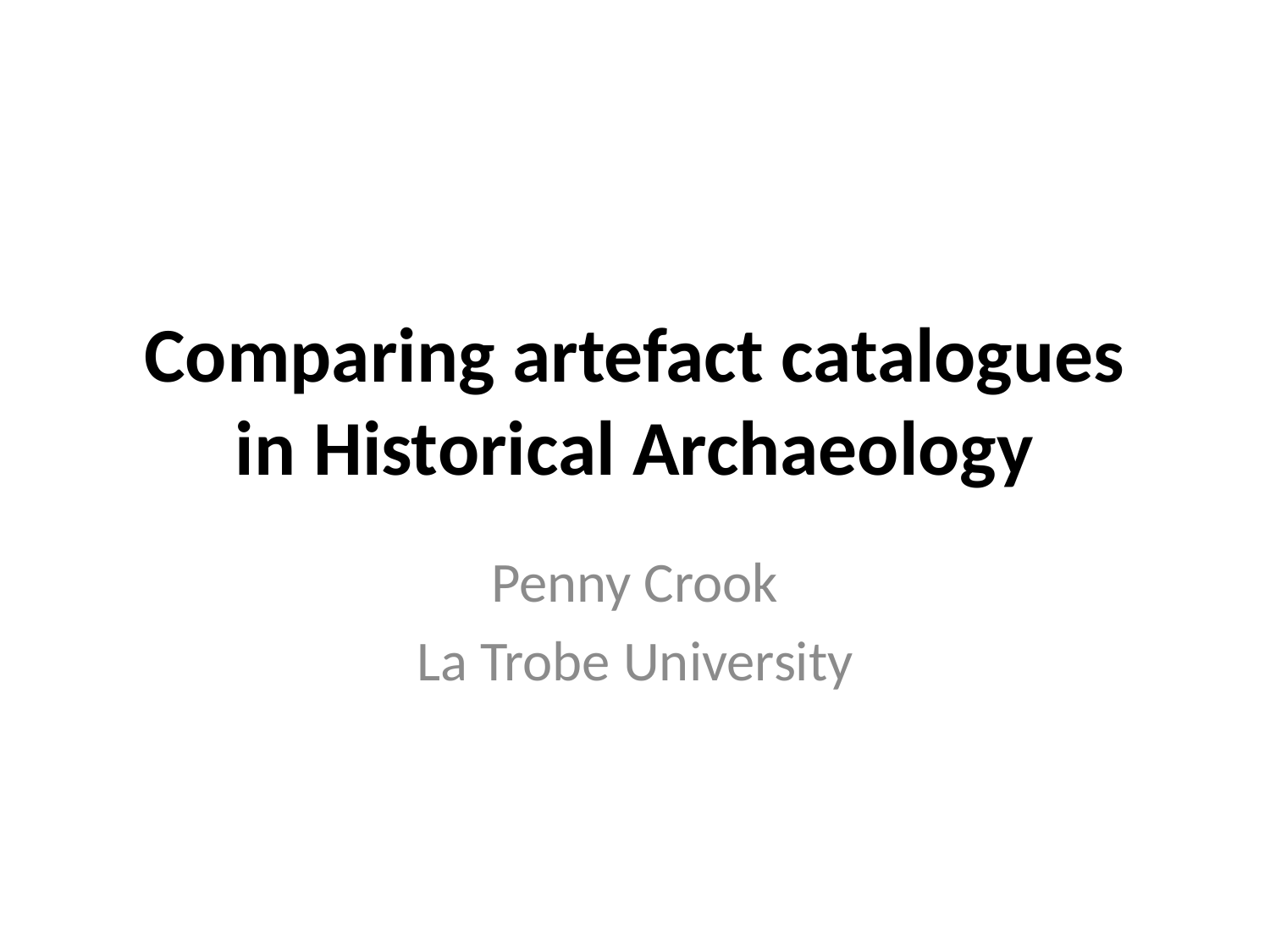

# Comparing artefact catalogues in Historical Archaeology
Penny Crook
La Trobe University